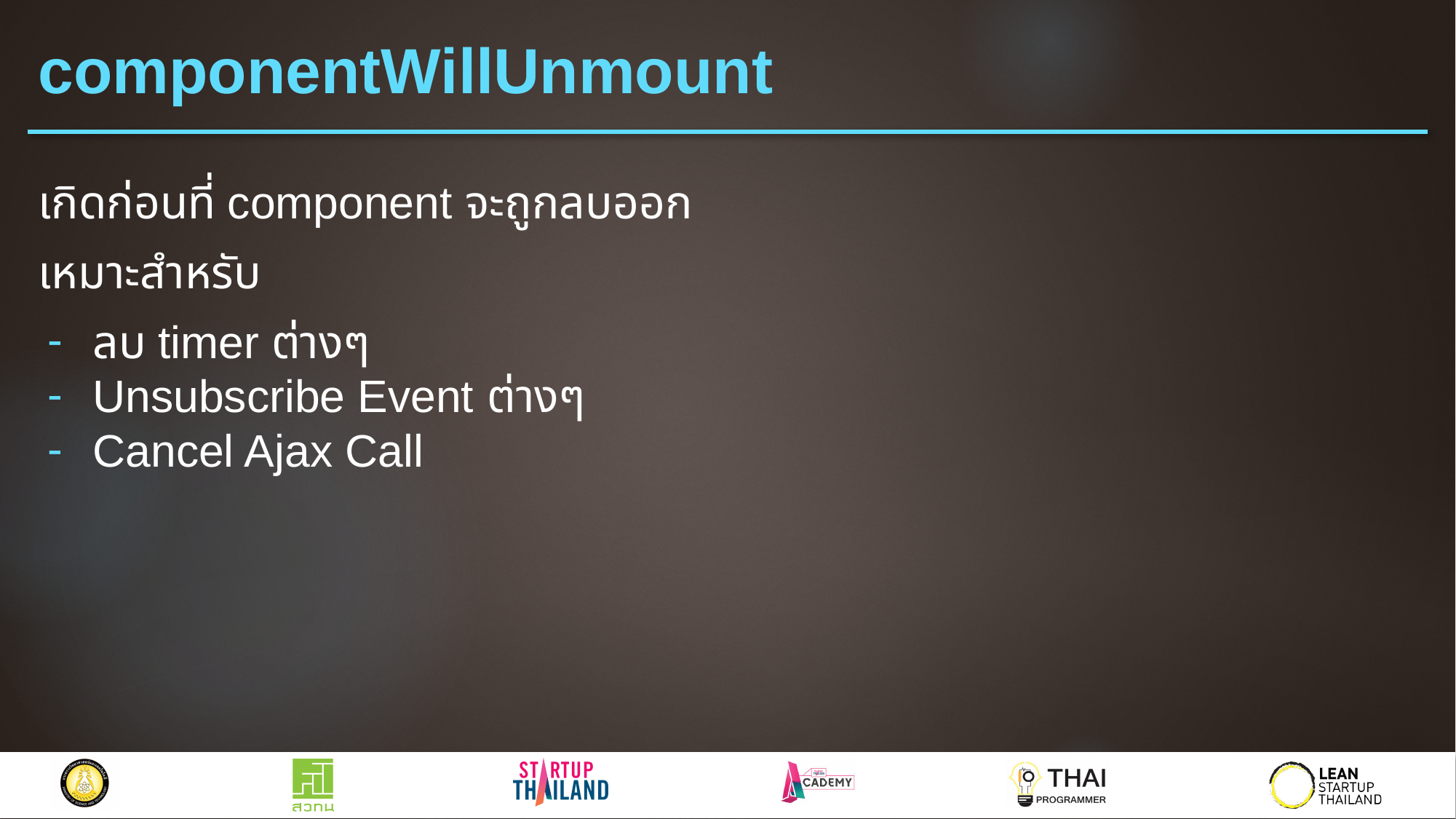

# componentWillUnmount
เกิดก่อนที่ component จะถูกลบออก
เหมาะสำหรับ
ลบ timer ต่างๆ
Unsubscribe Event ต่างๆ
Cancel Ajax Call